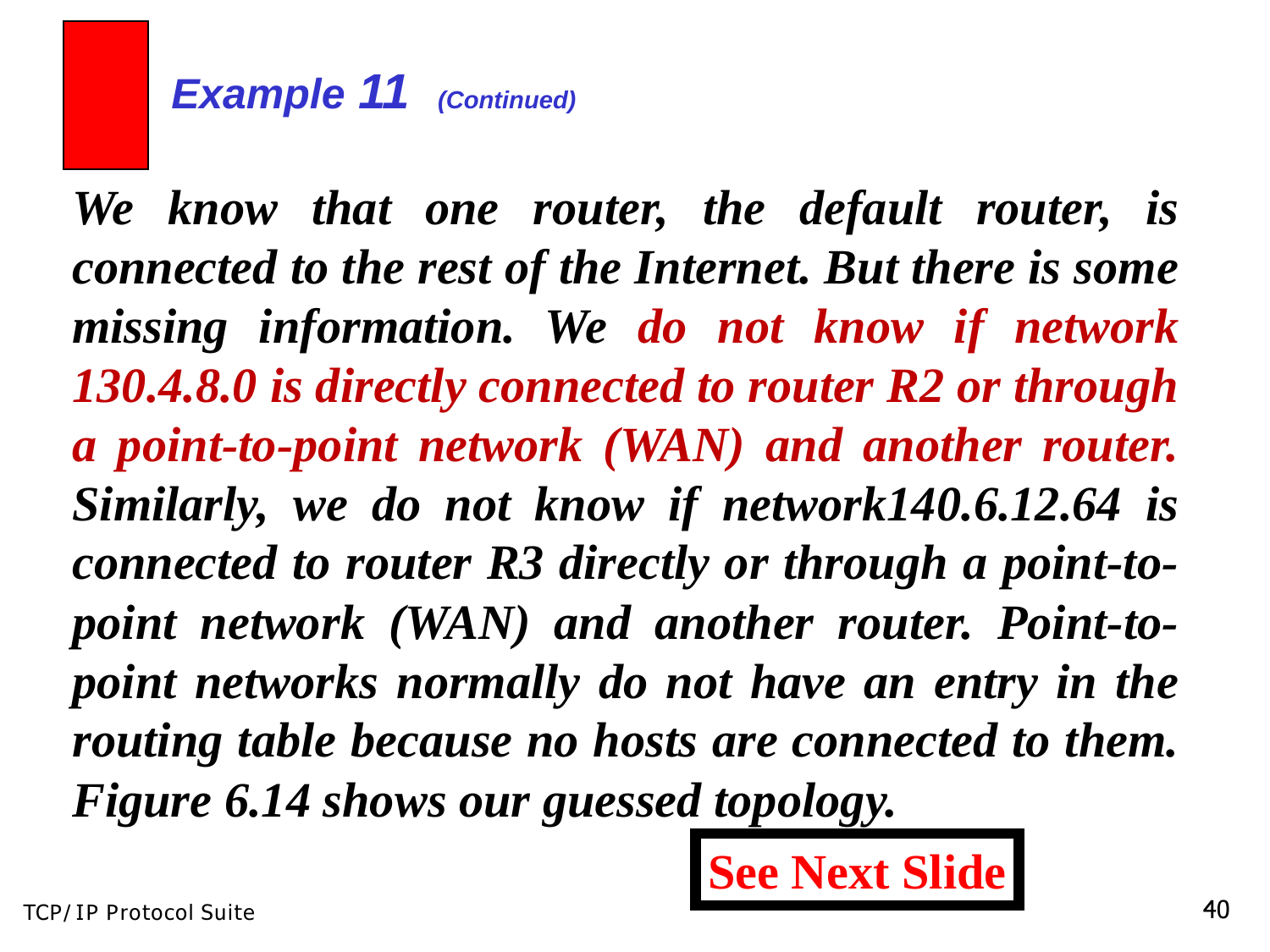

Example 11  (Continued)
We know that one router, the default router, is connected to the rest of the Internet. But there is some missing information. We do not know if network 130.4.8.0 is directly connected to router R2 or through a point-to-point network (WAN) and another router. Similarly, we do not know if network140.6.12.64 is connected to router R3 directly or through a point-to-point network (WAN) and another router. Point-to-point networks normally do not have an entry in the routing table because no hosts are connected to them. Figure 6.14 shows our guessed topology.
See Next Slide
40
TCP/IP Protocol Suite